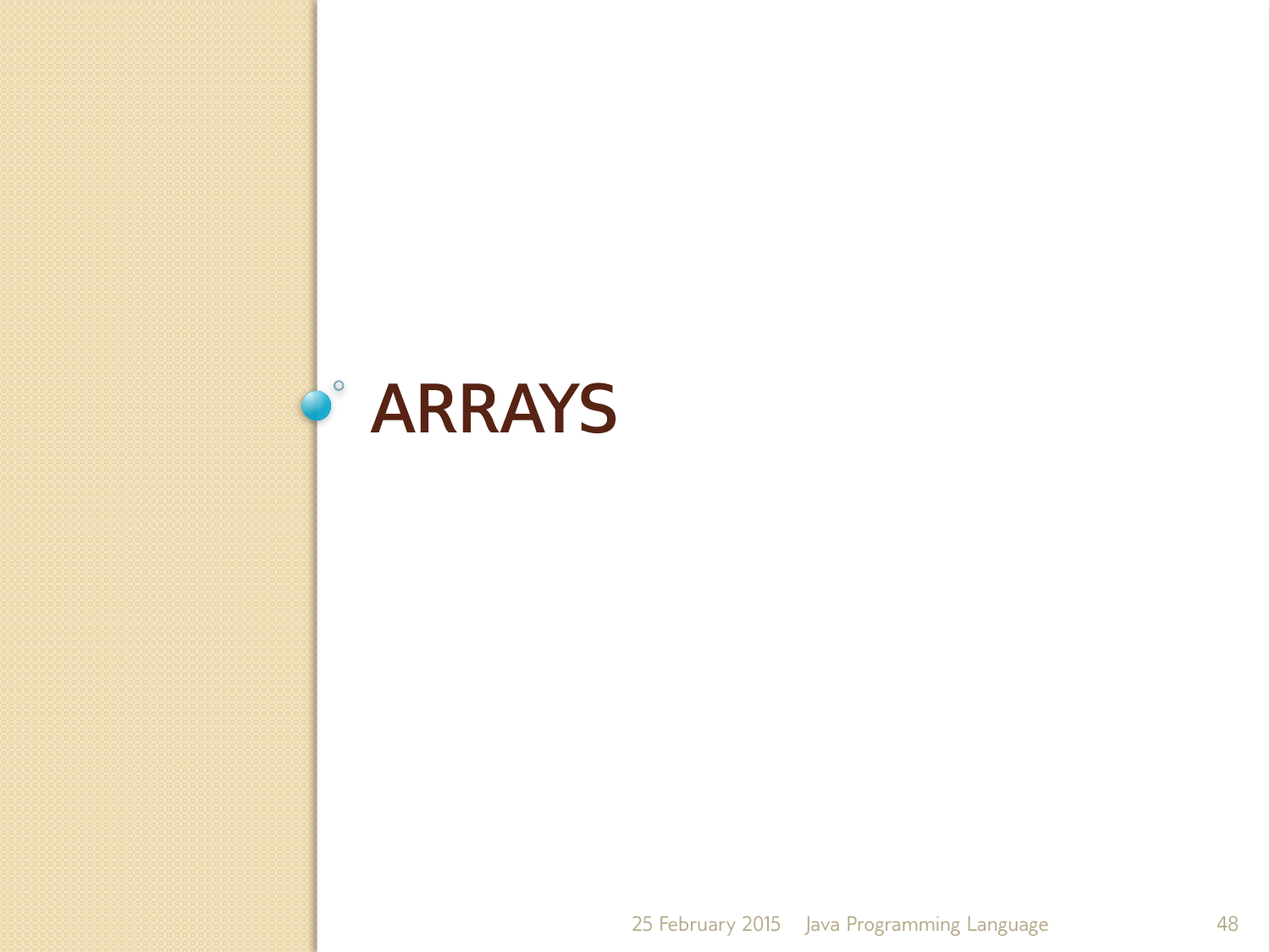

# Arrays
25 February 2015
Java Programming Language
48